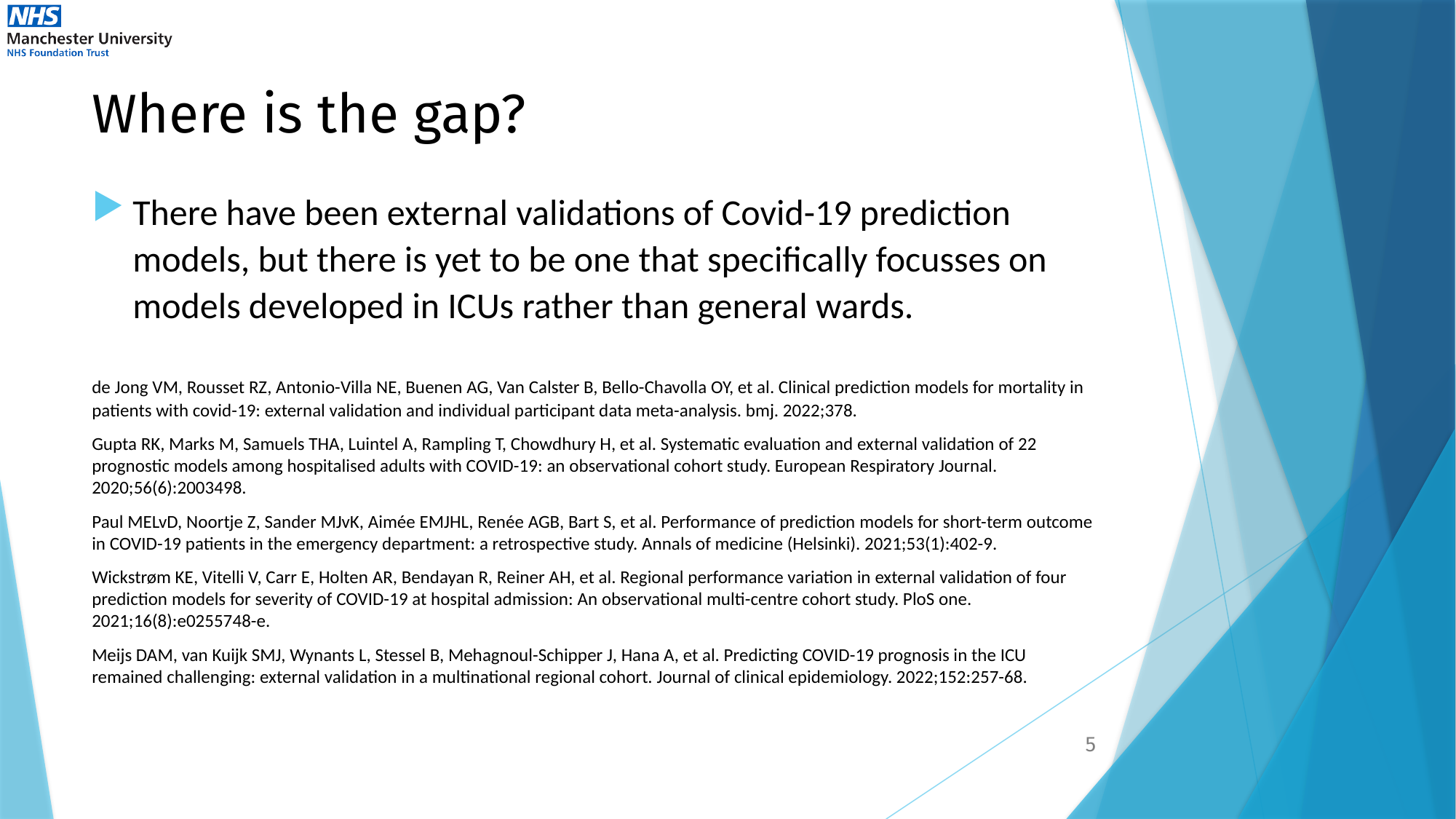

# Where is the gap?
There have been external validations of Covid-19 prediction models, but there is yet to be one that specifically focusses on models developed in ICUs rather than general wards.

de Jong VM, Rousset RZ, Antonio-Villa NE, Buenen AG, Van Calster B, Bello-Chavolla OY, et al. Clinical prediction models for mortality in patients with covid-19: external validation and individual participant data meta-analysis. bmj. 2022;378.
Gupta RK, Marks M, Samuels THA, Luintel A, Rampling T, Chowdhury H, et al. Systematic evaluation and external validation of 22 prognostic models among hospitalised adults with COVID-19: an observational cohort study. European Respiratory Journal. 2020;56(6):2003498.
Paul MELvD, Noortje Z, Sander MJvK, Aimée EMJHL, Renée AGB, Bart S, et al. Performance of prediction models for short-term outcome in COVID-19 patients in the emergency department: a retrospective study. Annals of medicine (Helsinki). 2021;53(1):402-9.
Wickstrøm KE, Vitelli V, Carr E, Holten AR, Bendayan R, Reiner AH, et al. Regional performance variation in external validation of four prediction models for severity of COVID-19 at hospital admission: An observational multi-centre cohort study. PloS one. 2021;16(8):e0255748-e.
Meijs DAM, van Kuijk SMJ, Wynants L, Stessel B, Mehagnoul-Schipper J, Hana A, et al. Predicting COVID-19 prognosis in the ICU remained challenging: external validation in a multinational regional cohort. Journal of clinical epidemiology. 2022;152:257-68.
5